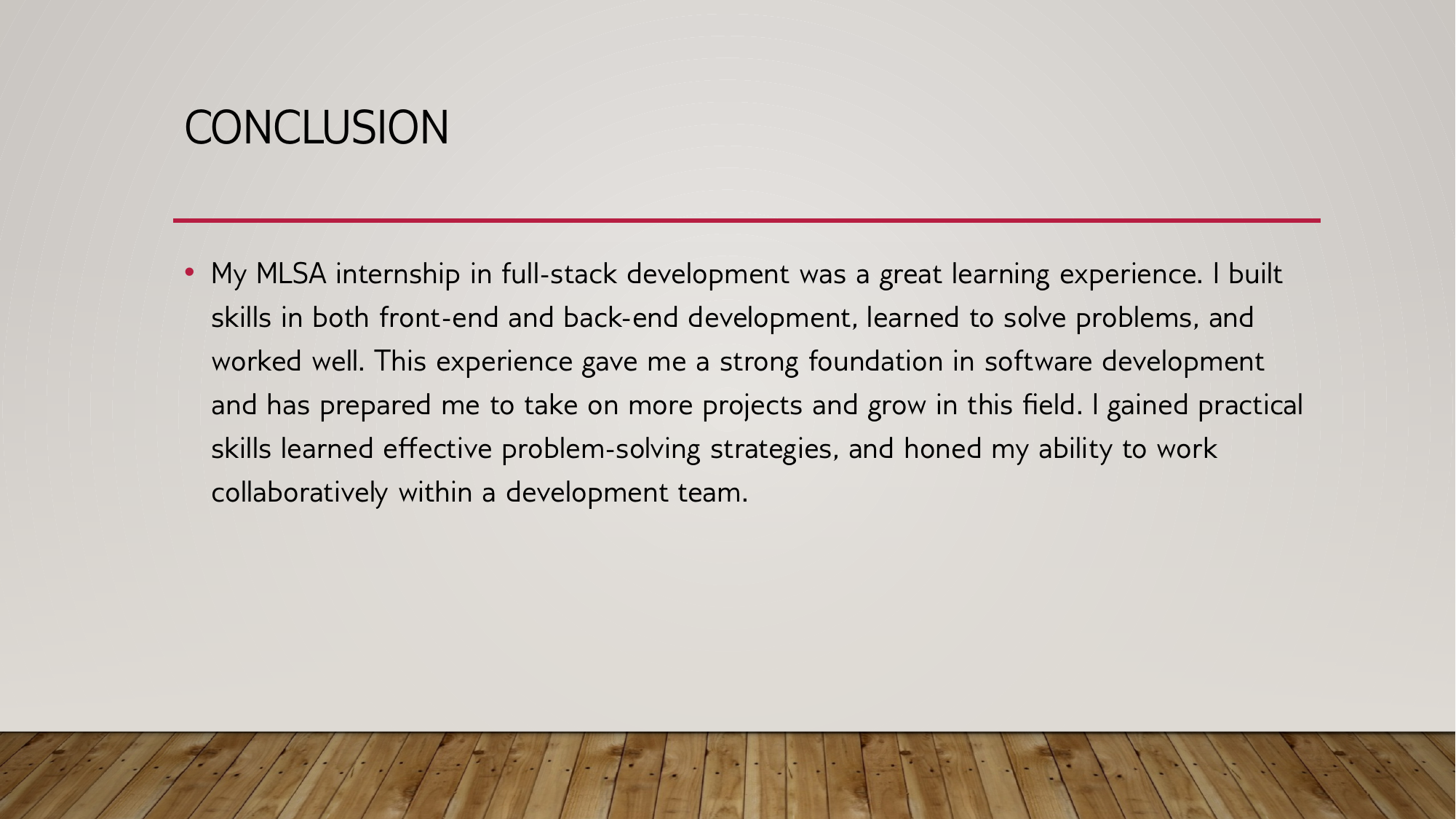

# Conclusion
My MLSA internship in full-stack development was a great learning experience. I built skills in both front-end and back-end development, learned to solve problems, and worked well. This experience gave me a strong foundation in software development and has prepared me to take on more projects and grow in this field. I gained practical skills learned effective problem-solving strategies, and honed my ability to work collaboratively within a development team.